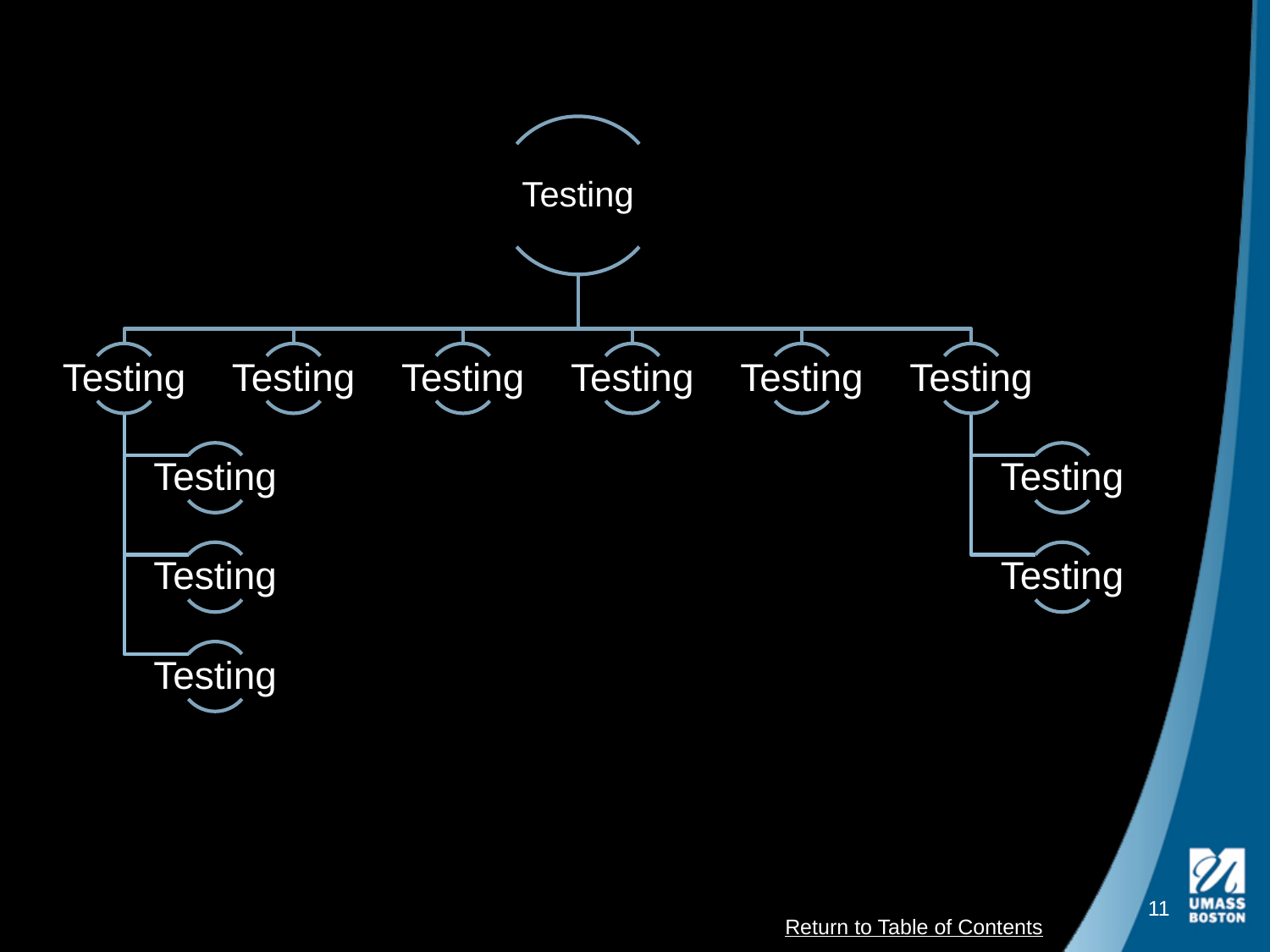

Testing
Testing
Testing
Testing
Testing
Testing
Testing
Testing
Testing
Testing
Testing
Testing
11
Return to Table of Contents